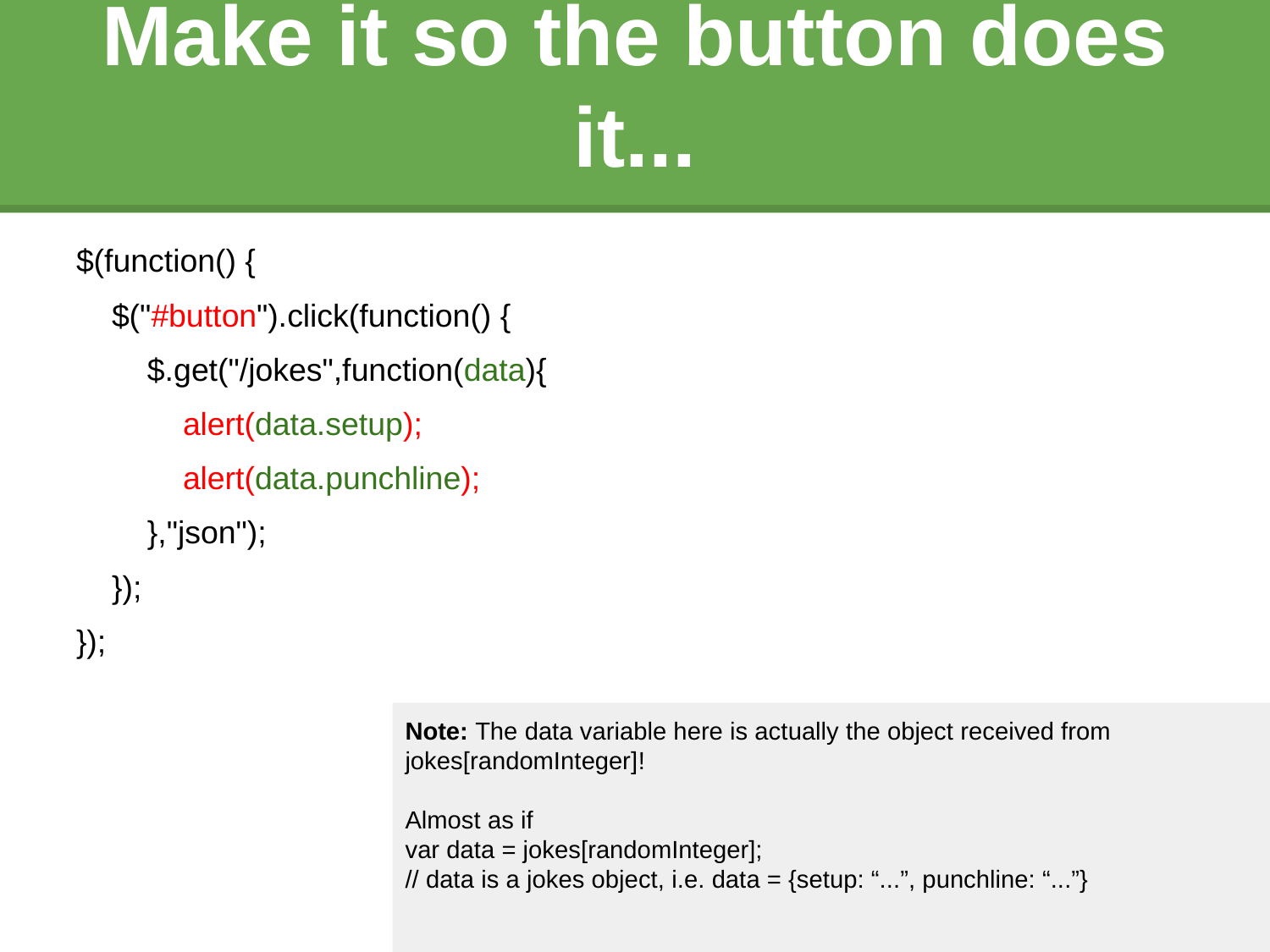

# Make it so the button does it...
$(function() {
    $("#button").click(function() {
        $.get("/jokes",function(data){
            alert(data.setup);
            alert(data.punchline);
        },"json");
    });
});
Note: The data variable here is actually the object received from jokes[randomInteger]!

Almost as if
var data = jokes[randomInteger];
// data is a jokes object, i.e. data = {setup: “...”, punchline: “...”}